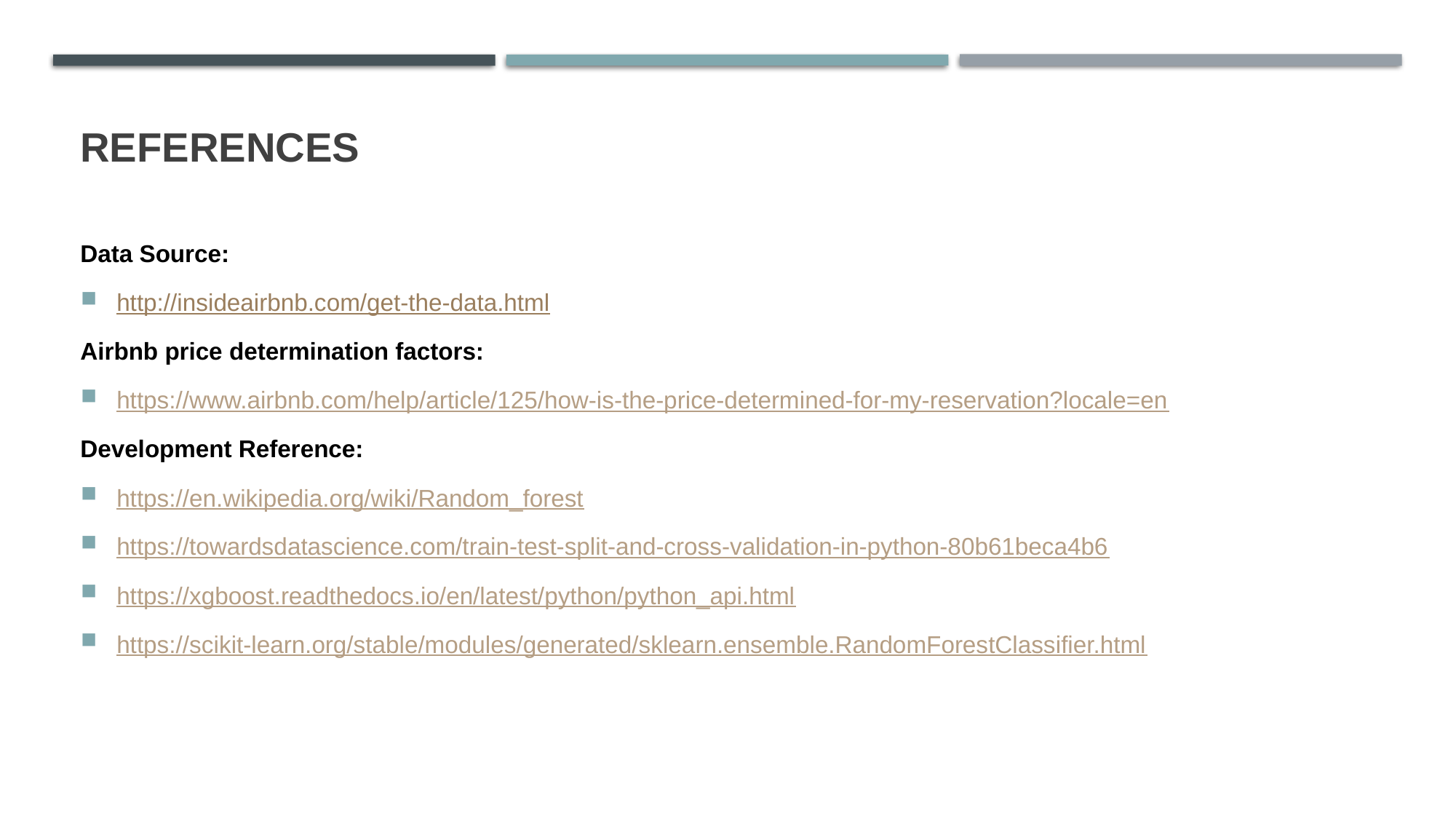

# References
Data Source:
http://insideairbnb.com/get-the-data.html
Airbnb price determination factors:
https://www.airbnb.com/help/article/125/how-is-the-price-determined-for-my-reservation?locale=en
Development Reference:
https://en.wikipedia.org/wiki/Random_forest
https://towardsdatascience.com/train-test-split-and-cross-validation-in-python-80b61beca4b6
https://xgboost.readthedocs.io/en/latest/python/python_api.html
https://scikit-learn.org/stable/modules/generated/sklearn.ensemble.RandomForestClassifier.html